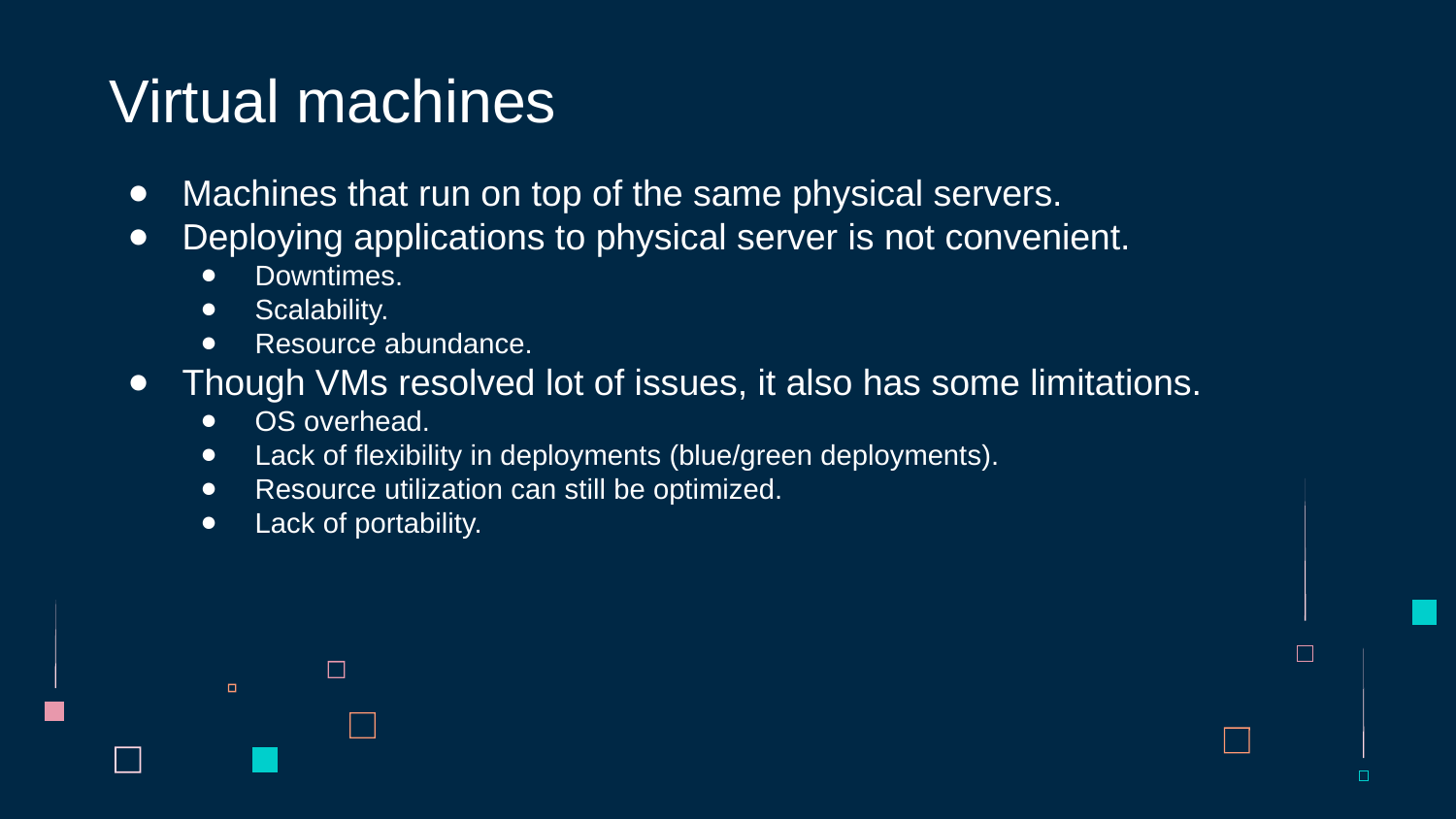

# Virtual machines
Machines that run on top of the same physical servers.
Deploying applications to physical server is not convenient.
Downtimes.
Scalability.
Resource abundance.
Though VMs resolved lot of issues, it also has some limitations.
OS overhead.
Lack of flexibility in deployments (blue/green deployments).
Resource utilization can still be optimized.
Lack of portability.